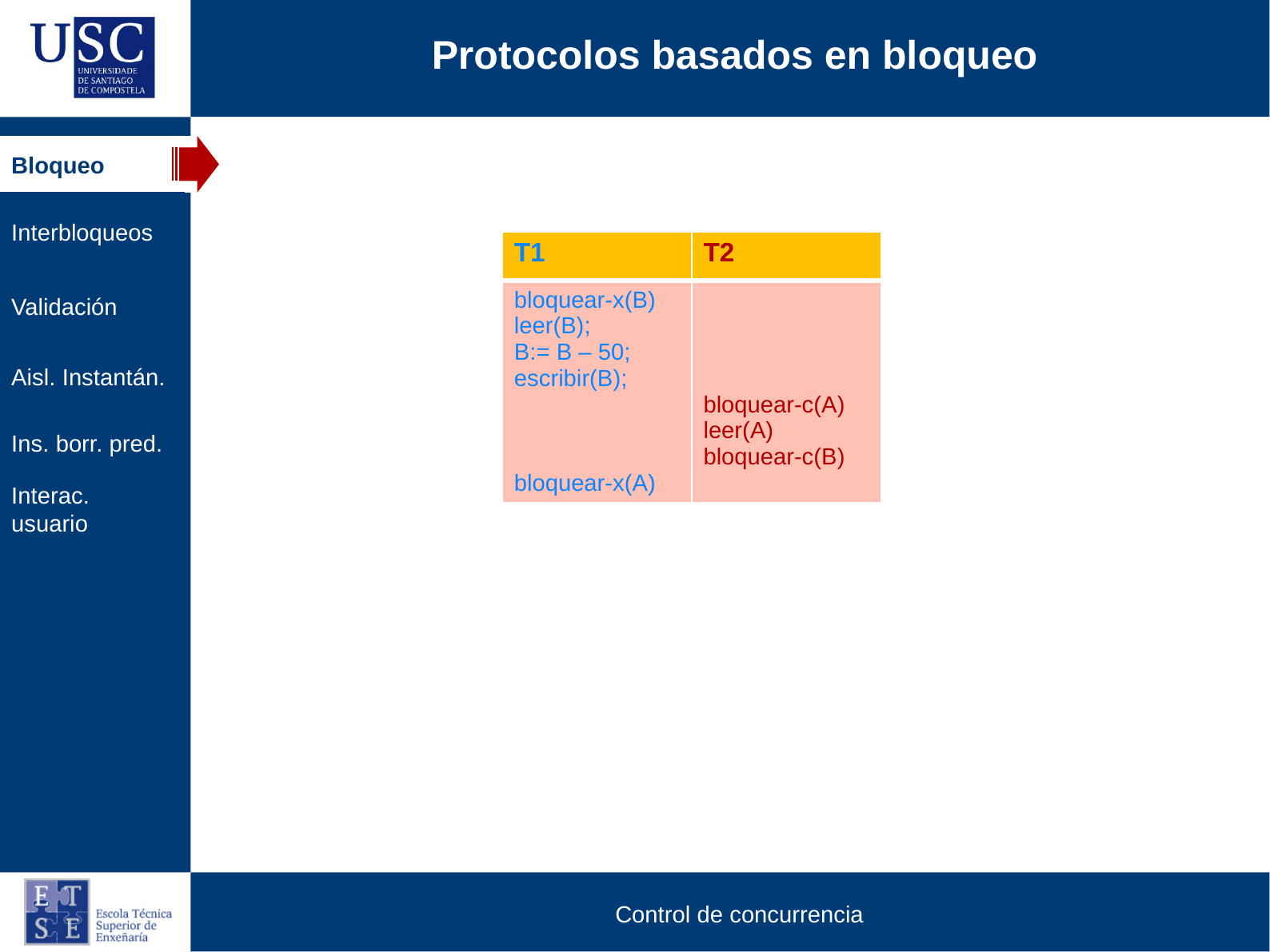

Protocolos basados en bloqueo
Bloqueo

Interbloqueos
| T1 | T2 |
| --- | --- |
| bloquear-x(B) leer(B); B:= B – 50; escribir(B); bloquear-x(A) | bloquear-c(A) leer(A) bloquear-c(B) |
Validación
Aisl. Instantán.
Ins. borr. pred.
Interac. usuario